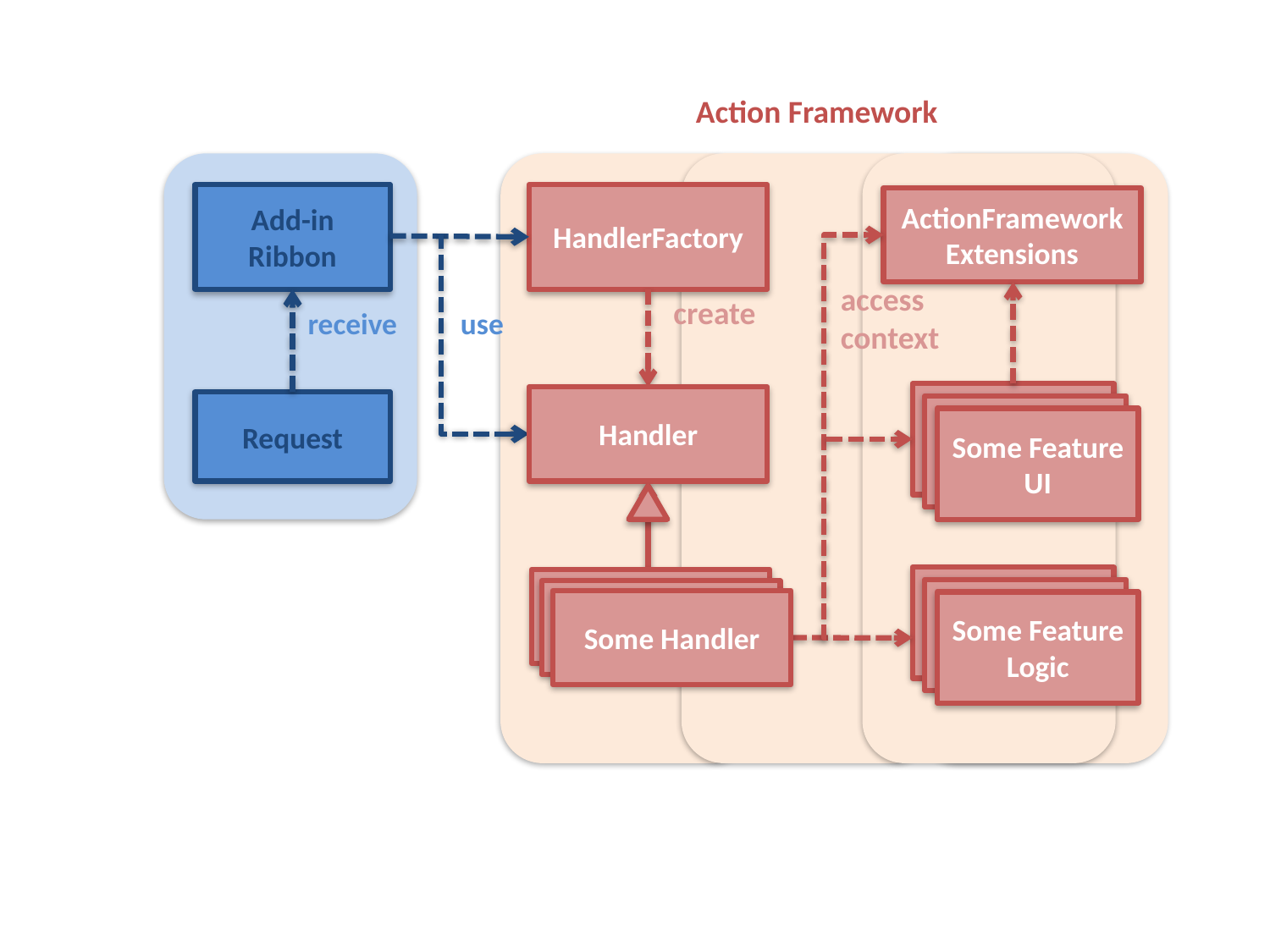

Action Framework

Add-in
Ribbon

HandlerFactory

ActionFrameworkExtensions

access
context
create
receive
use
Logic

Handler

Request
Logic
Some Feature UI

Logic

Handler

Logic

Handler

Some Handler

Some Feature Logic